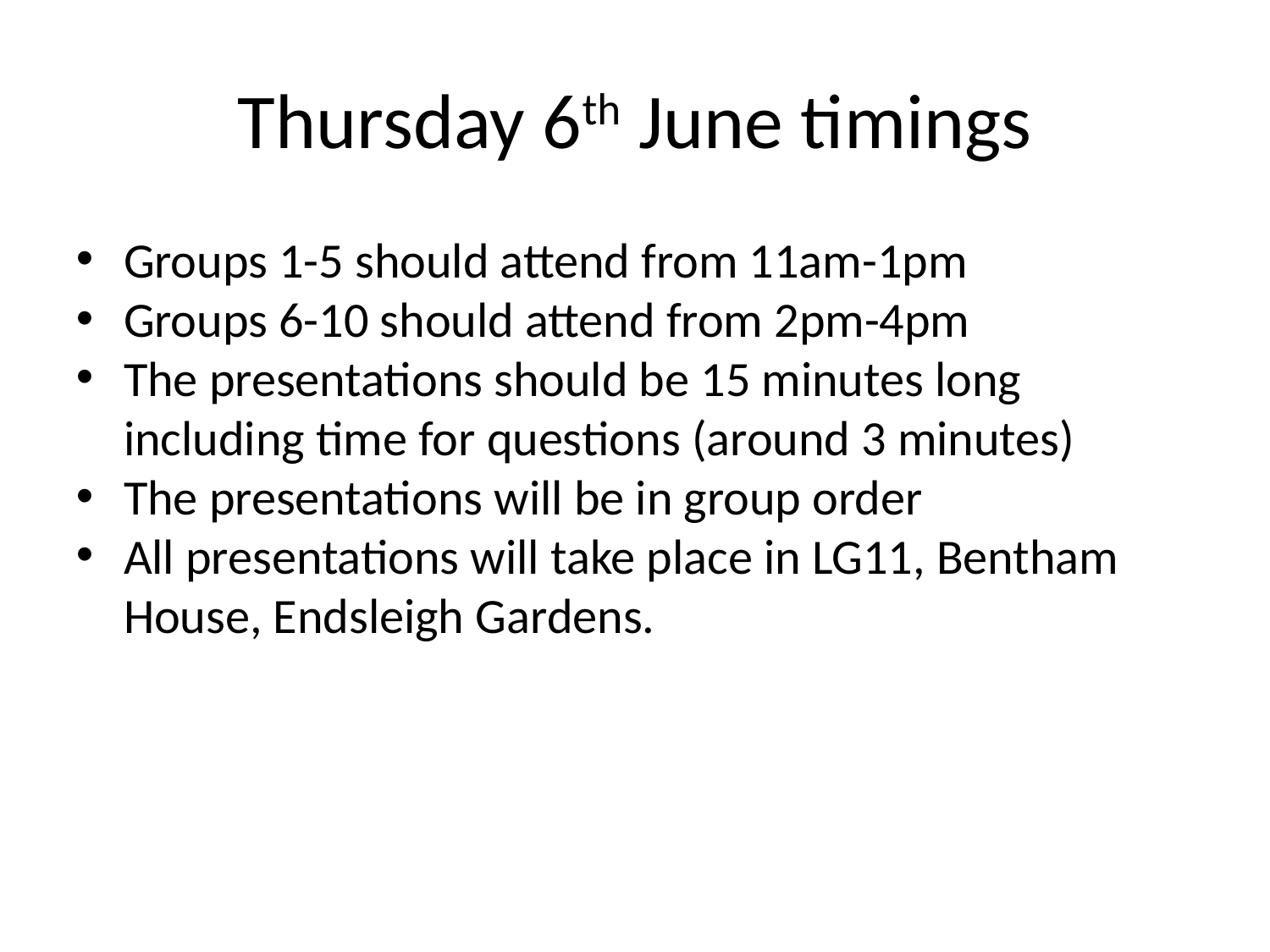

Thursday 6th June timings
Groups 1-5 should attend from 11am-1pm
Groups 6-10 should attend from 2pm-4pm
The presentations should be 15 minutes long including time for questions (around 3 minutes)
The presentations will be in group order
All presentations will take place in LG11, Bentham House, Endsleigh Gardens.